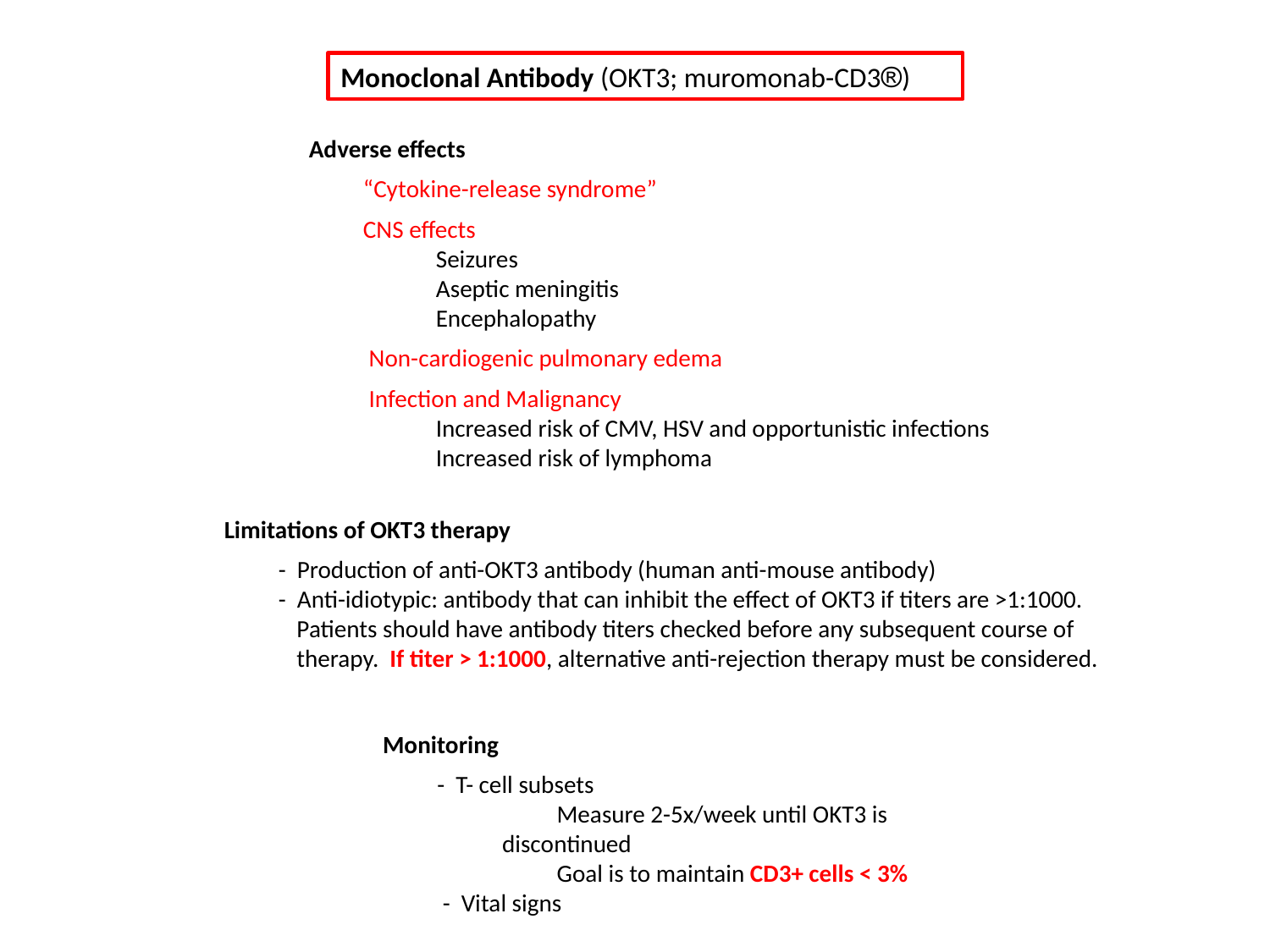

Monoclonal Antibody (OKT3; muromonab-CD3®)
Adverse effects
“Cytokine-release syndrome”
CNS effects
Seizures
Aseptic meningitis
Encephalopathy
 Non-cardiogenic pulmonary edema
 Infection and Malignancy
Increased risk of CMV, HSV and opportunistic infections
Increased risk of lymphoma
Limitations of OKT3 therapy
-  Production of anti-OKT3 antibody (human anti-mouse antibody)
-  Anti-idiotypic: antibody that can inhibit the effect of OKT3 if titers are >1:1000.  Patients should have antibody titers checked before any subsequent course of therapy.  If titer > 1:1000, alternative anti-rejection therapy must be considered.
Monitoring
-  T- cell subsets
Measure 2-5x/week until OKT3 is discontinued
Goal is to maintain CD3+ cells < 3%
 -  Vital signs